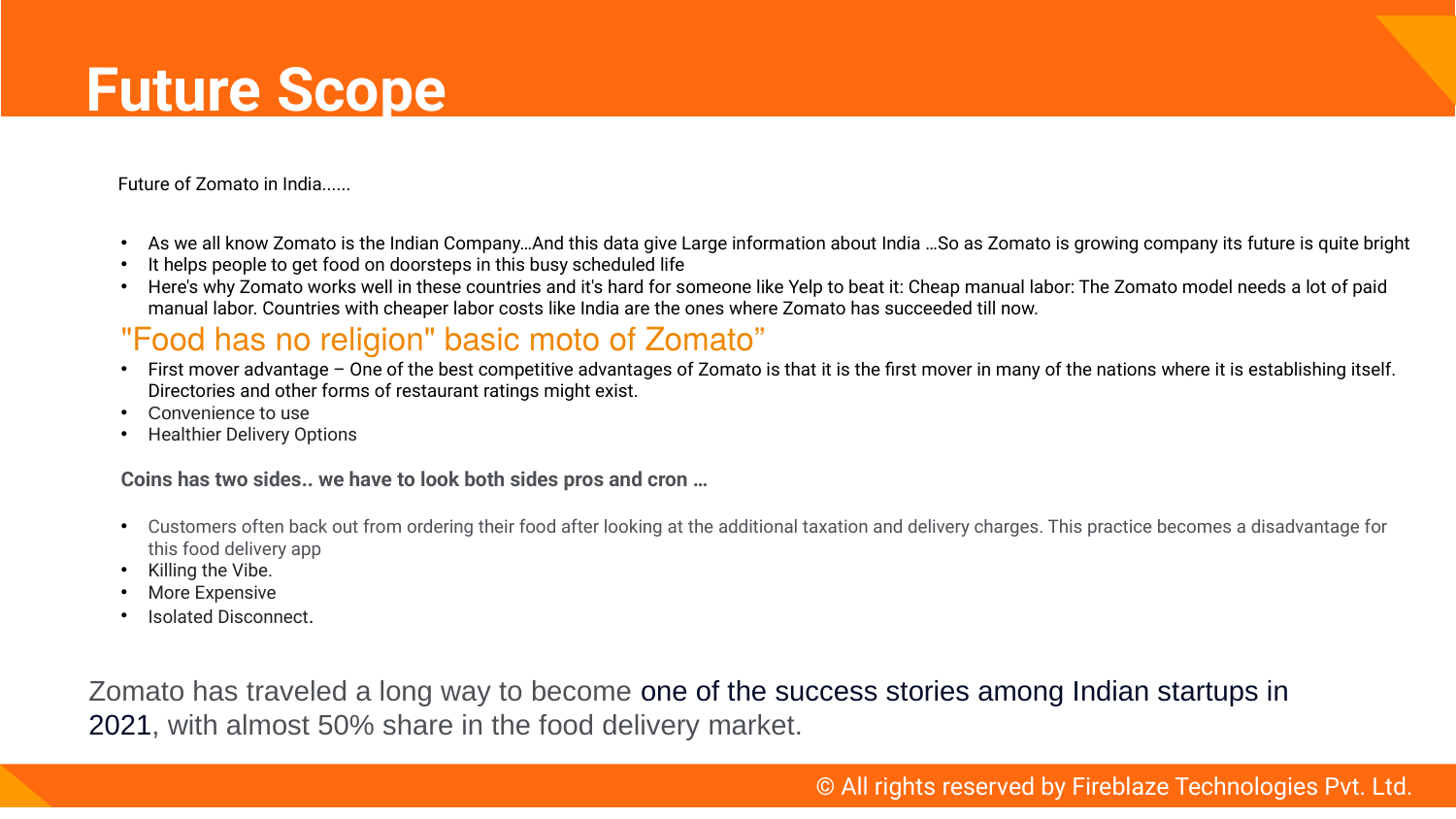

# Future Scope

Future of Zomato in India......

As we all know Zomato is the Indian Company…And this data give Large information about India …So as Zomato is growing company its future is quite bright
It helps people to get food on doorsteps in this busy scheduled life
Here's why Zomato works well in these countries and it's hard for someone like Yelp to beat it: Cheap manual labor: The Zomato model needs a lot of paid manual labor. Countries with cheaper labor costs like India are the ones where Zomato has succeeded till now.
"Food has no religion" basic moto of Zomato”
First mover advantage – One of the best competitive advantages of Zomato is that it is the first mover in many of the nations where it is establishing itself. Directories and other forms of restaurant ratings might exist.
Convenience to use
Healthier Delivery Options

Coins has two sides.. we have to look both sides pros and cron …

Customers often back out from ordering their food after looking at the additional taxation and delivery charges. This practice becomes a disadvantage for this food delivery app
Killing the Vibe.
More Expensive
Isolated Disconnect.

Zomato has traveled a long way to become one of the success stories among Indian startups in 2021, with almost 50% share in the food delivery market.

© All rights reserved by Fireblaze Technologies Pvt. Ltd.